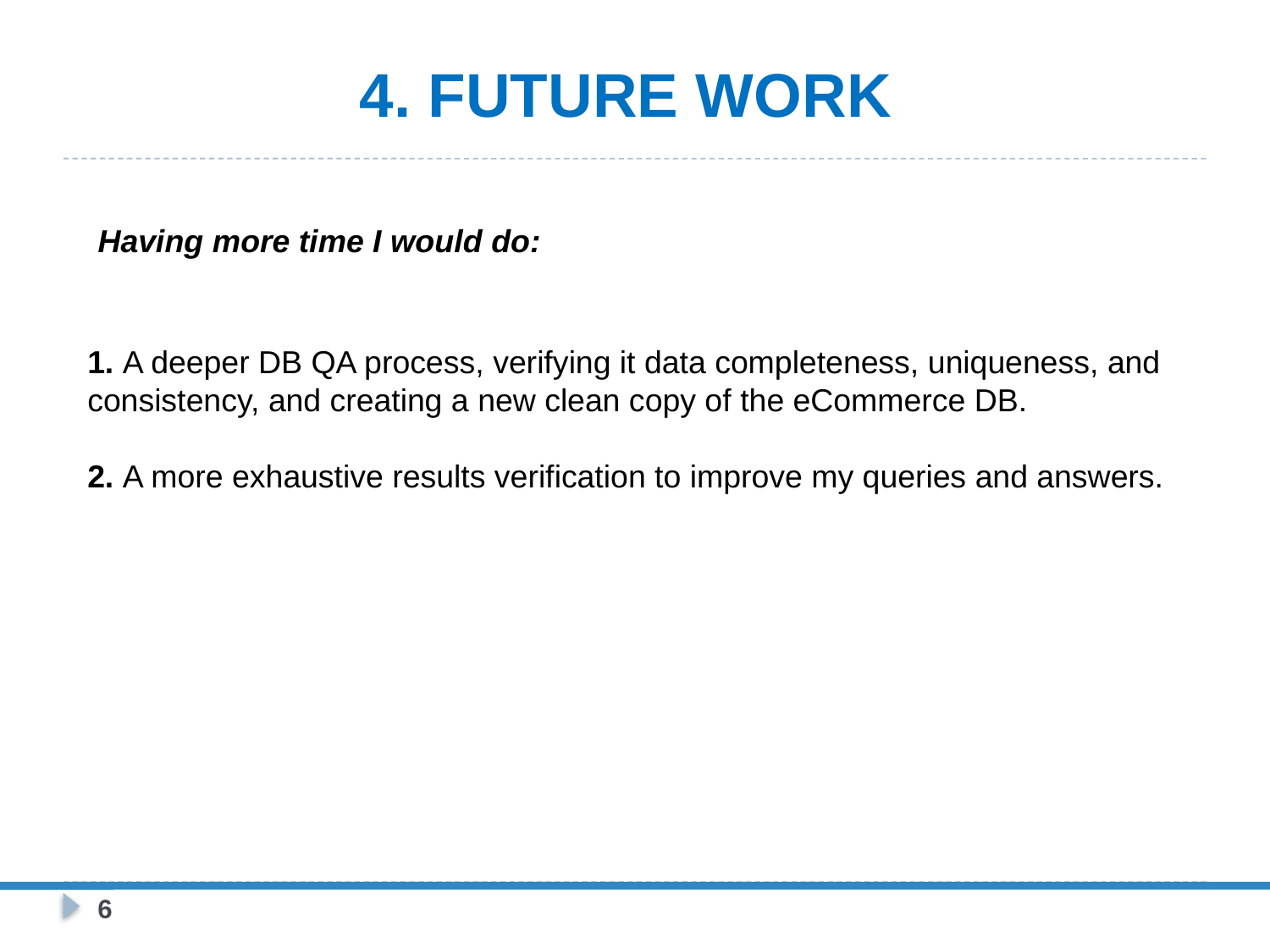

# 4. FUTURE WORK
Having more time I would do:
1. A deeper DB QA process, verifying it data completeness, uniqueness, and consistency, and creating a new clean copy of the eCommerce DB.

2. A more exhaustive results verification to improve my queries and answers.

6